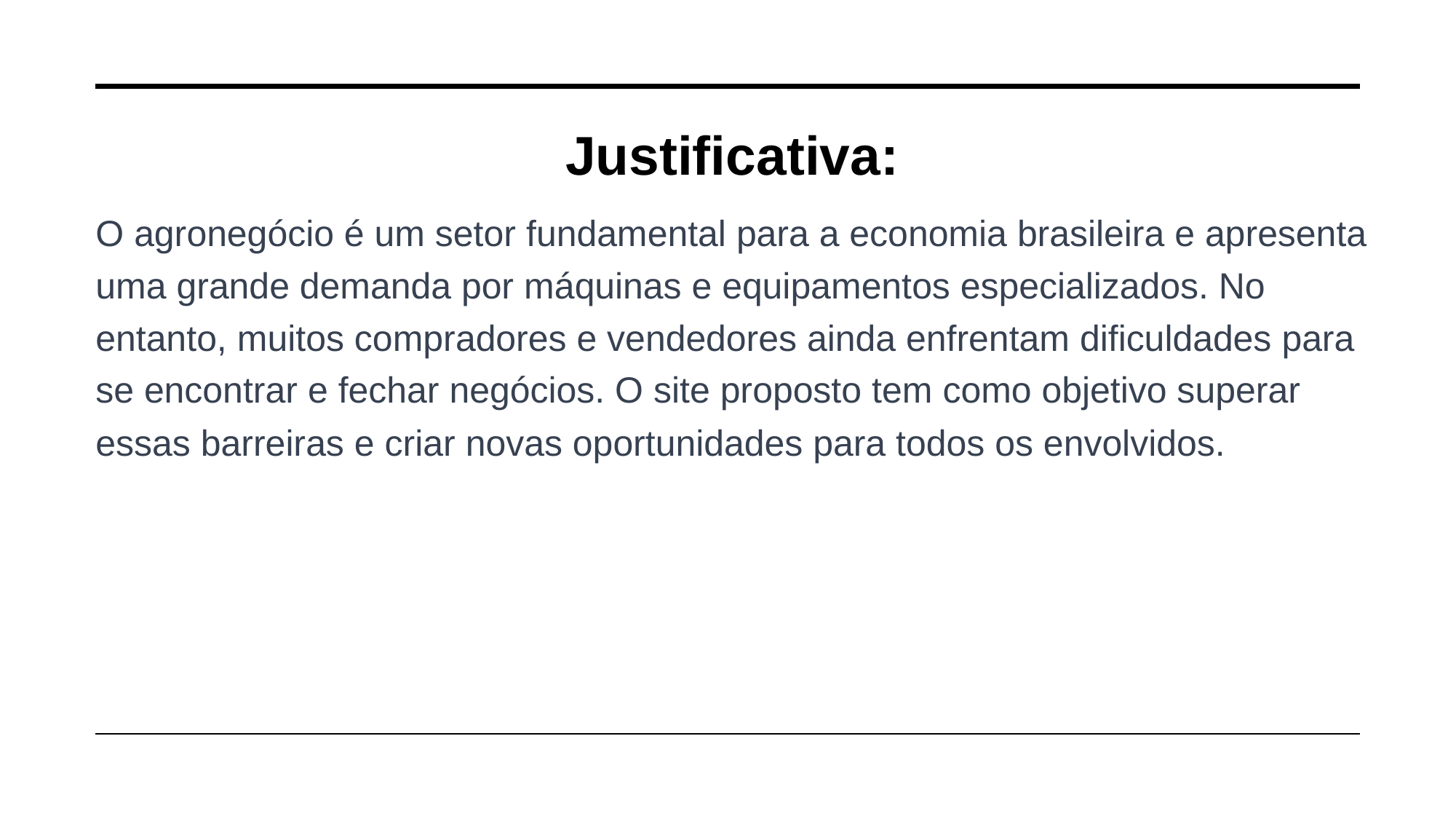

Justificativa:
O agronegócio é um setor fundamental para a economia brasileira e apresenta uma grande demanda por máquinas e equipamentos especializados. No entanto, muitos compradores e vendedores ainda enfrentam dificuldades para se encontrar e fechar negócios. O site proposto tem como objetivo superar essas barreiras e criar novas oportunidades para todos os envolvidos.